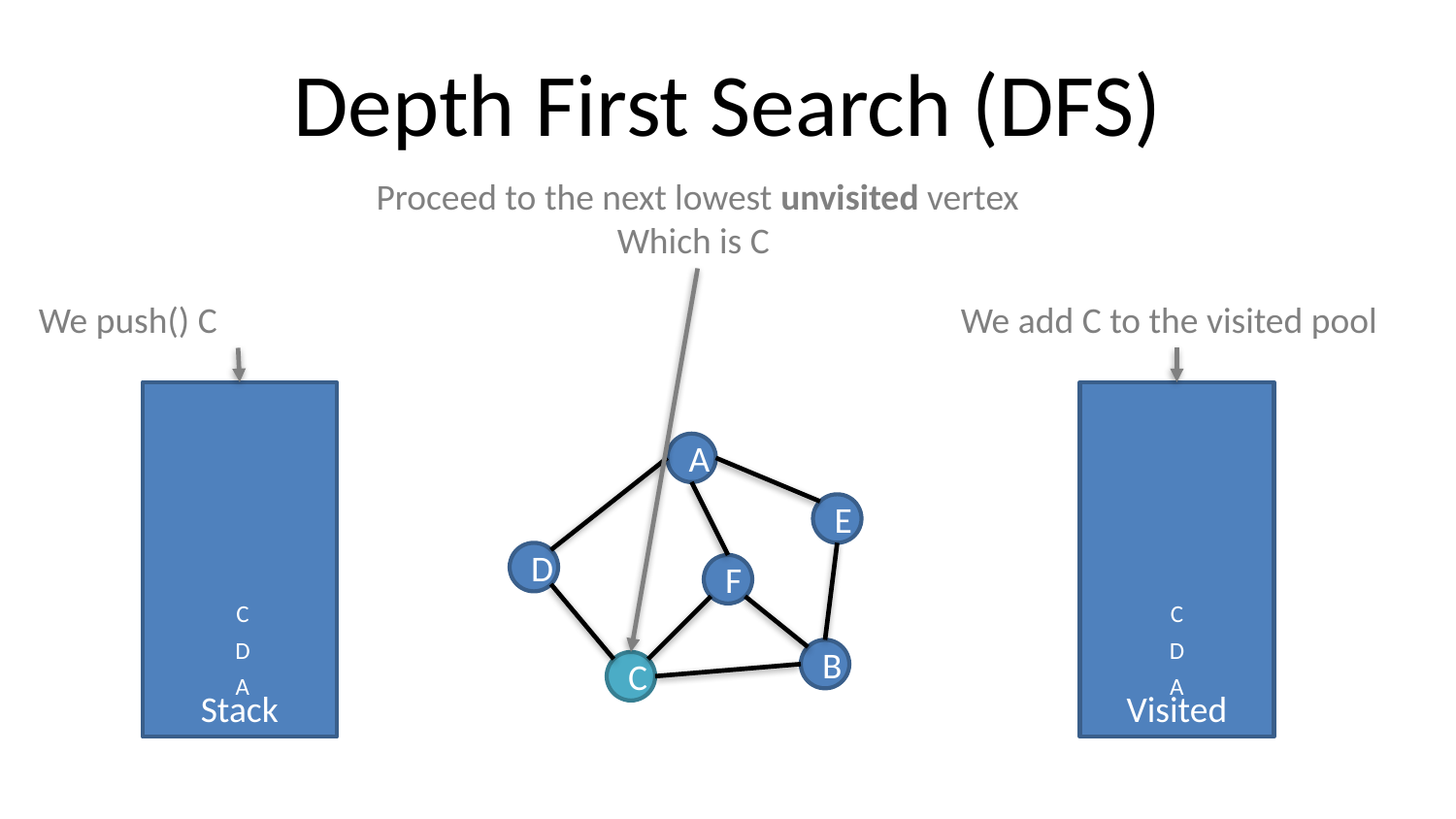

# Depth First Search (DFS)
Proceed to the next lowest unvisited vertex
Which is C
We push() C
We add C to the visited pool
Stack
Visited
A
E
D
F
C
C
D
D
B
C
A
A